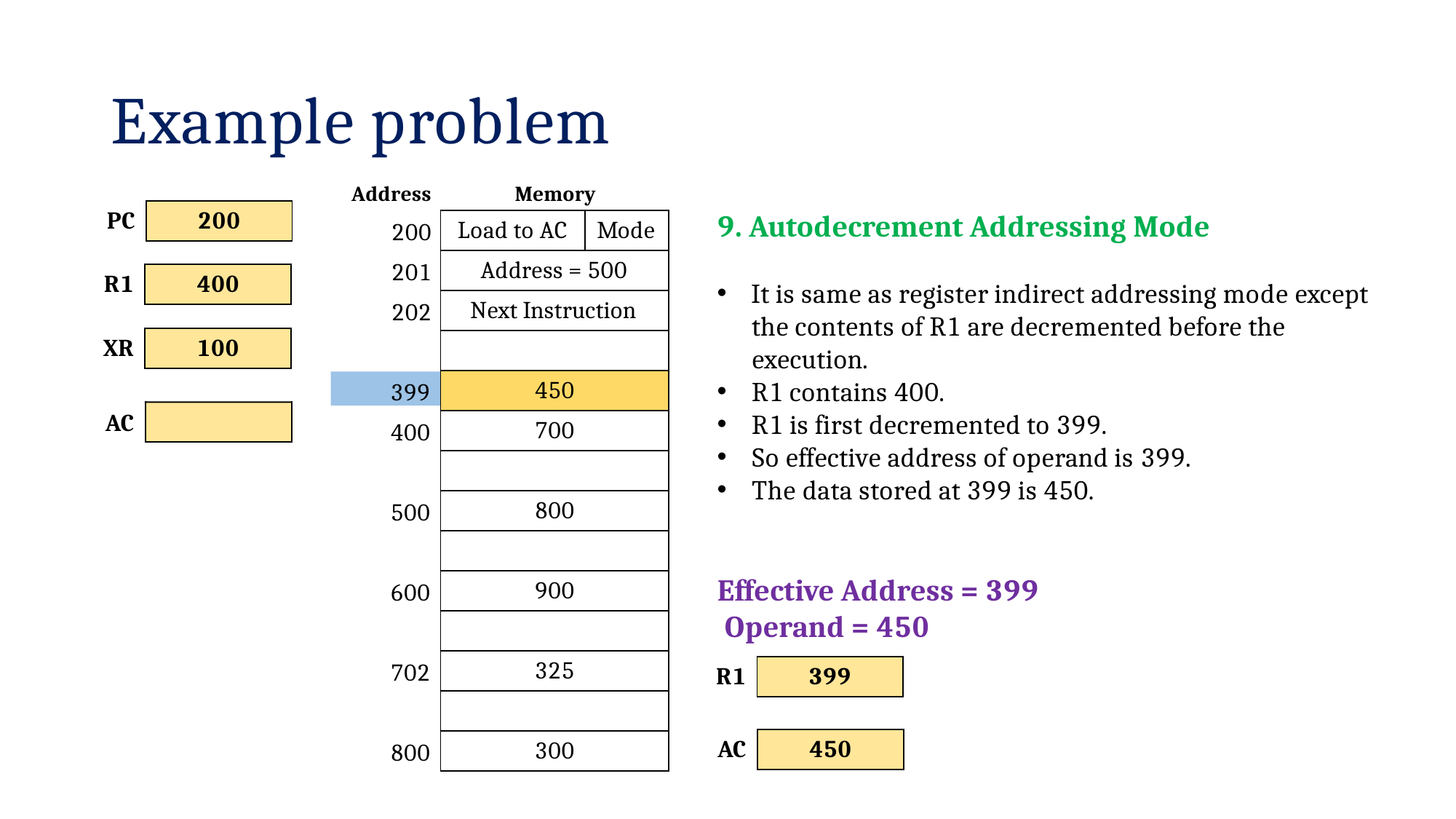

# Example problem
Address
200
201
202
Memory
| PC | 200 |
| --- | --- |
9. Autodecrement Addressing Mode
| Load to AC | Mode |
| --- | --- |
| Address = 500 |  |
| Next Instruction |  |
|  |  |
| 450 |  |
| 700 |  |
|  |  |
| 800 |  |
|  |  |
| 900 |  |
|  |  |
| 325 |  |
|  |  |
| 300 |  |
| R1 | 400 |
| --- | --- |
It is same as register indirect addressing mode except  the contents of R1 are decremented before the  execution.
R1 contains 400.
R1 is first decremented to 399.
So effective address of operand is 399.
The data stored at 399 is 450.
| XR | 100 |
| --- | --- |
399

AC
400
500
Effective Address = 399  Operand = 450
600
702
| R1 | 399 |
| --- | --- |
| AC | 450 |
| --- | --- |
800